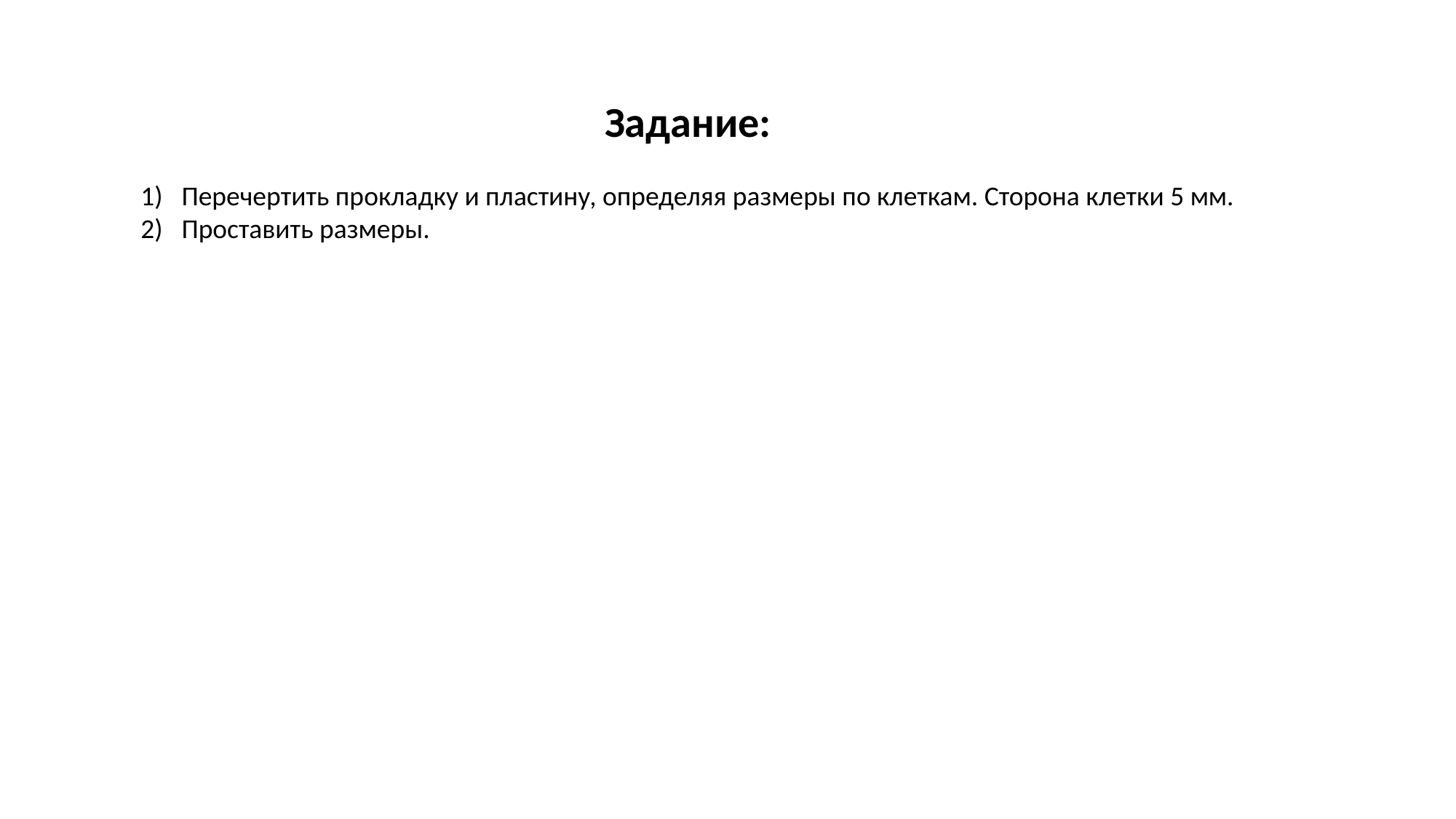

Задание:

Перечертить прокладку и пластину, определяя размеры по клеткам. Сторона клетки 5 мм.
Проставить размеры.